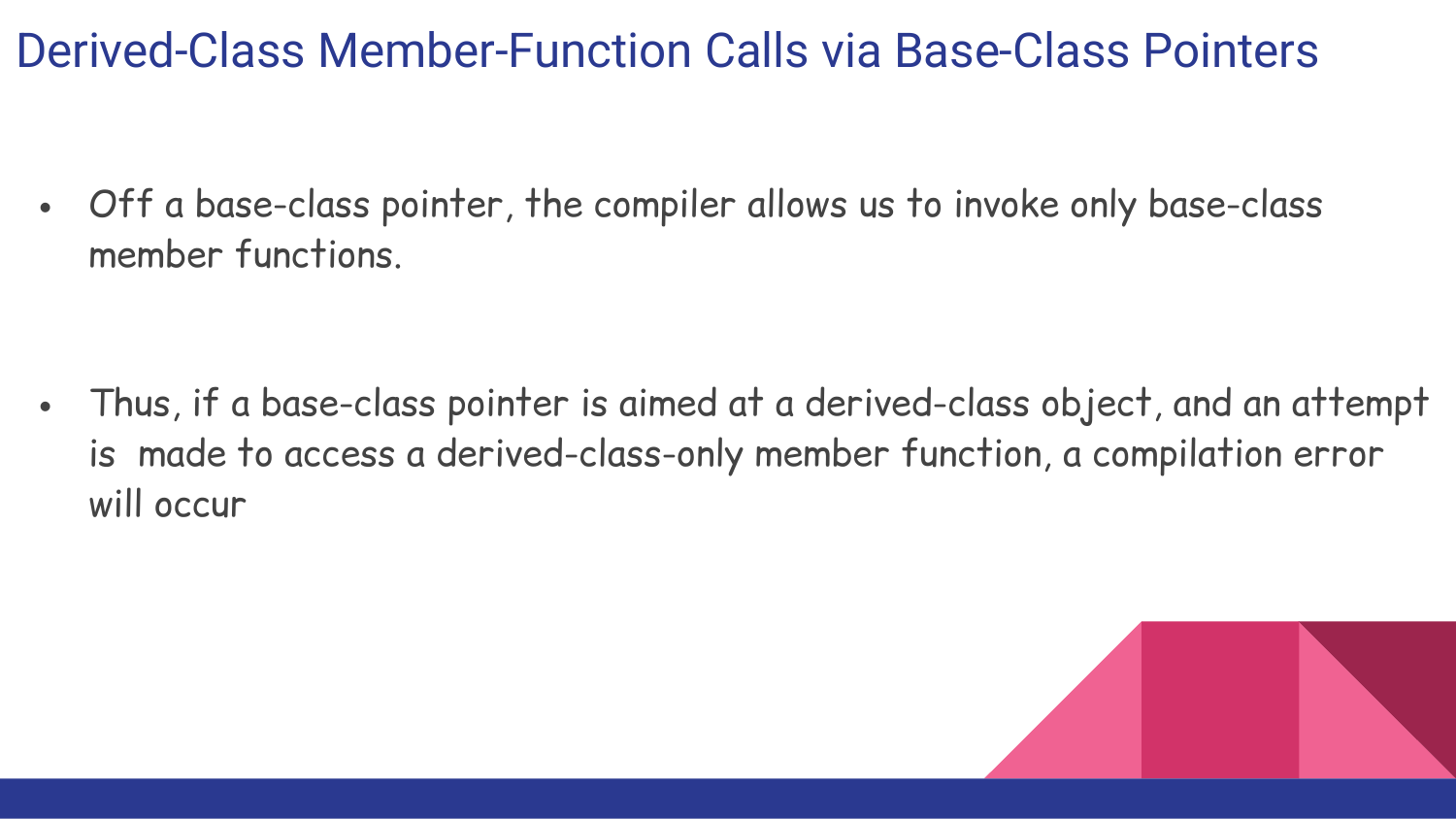

# Derived-Class Member-Function Calls via Base-Class Pointers
Off a base-class pointer, the compiler allows us to invoke only base-class member functions.

Thus, if a base-class pointer is aimed at a derived-class object, and an attempt is  made to access a derived-class-only member function, a compilation error will occur